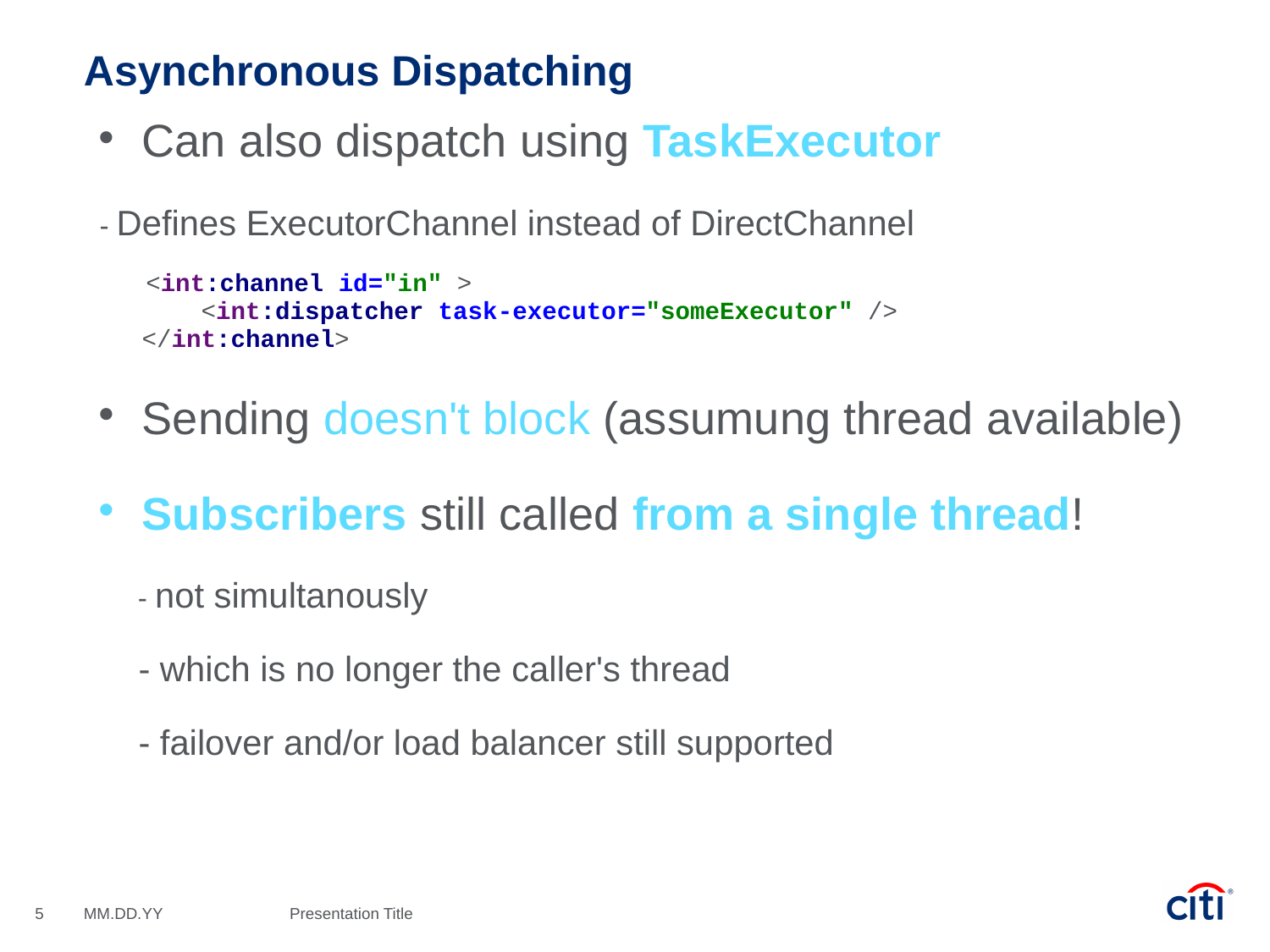

# Asynchronous Dispatching
Can also dispatch using TaskExecutor
- Defines ExecutorChannel instead of DirectChannel
     <int:channel id="in" >
    <int:dispatcher task-executor="someExecutor" />
</int:channel>
Sending doesn't block (assumung thread available)
Subscribers still called from a single thread!
     - not simultanously
    - which is no longer the caller's thread
    - failover and/or load balancer still supported
5
MM.DD.YY
Presentation Title